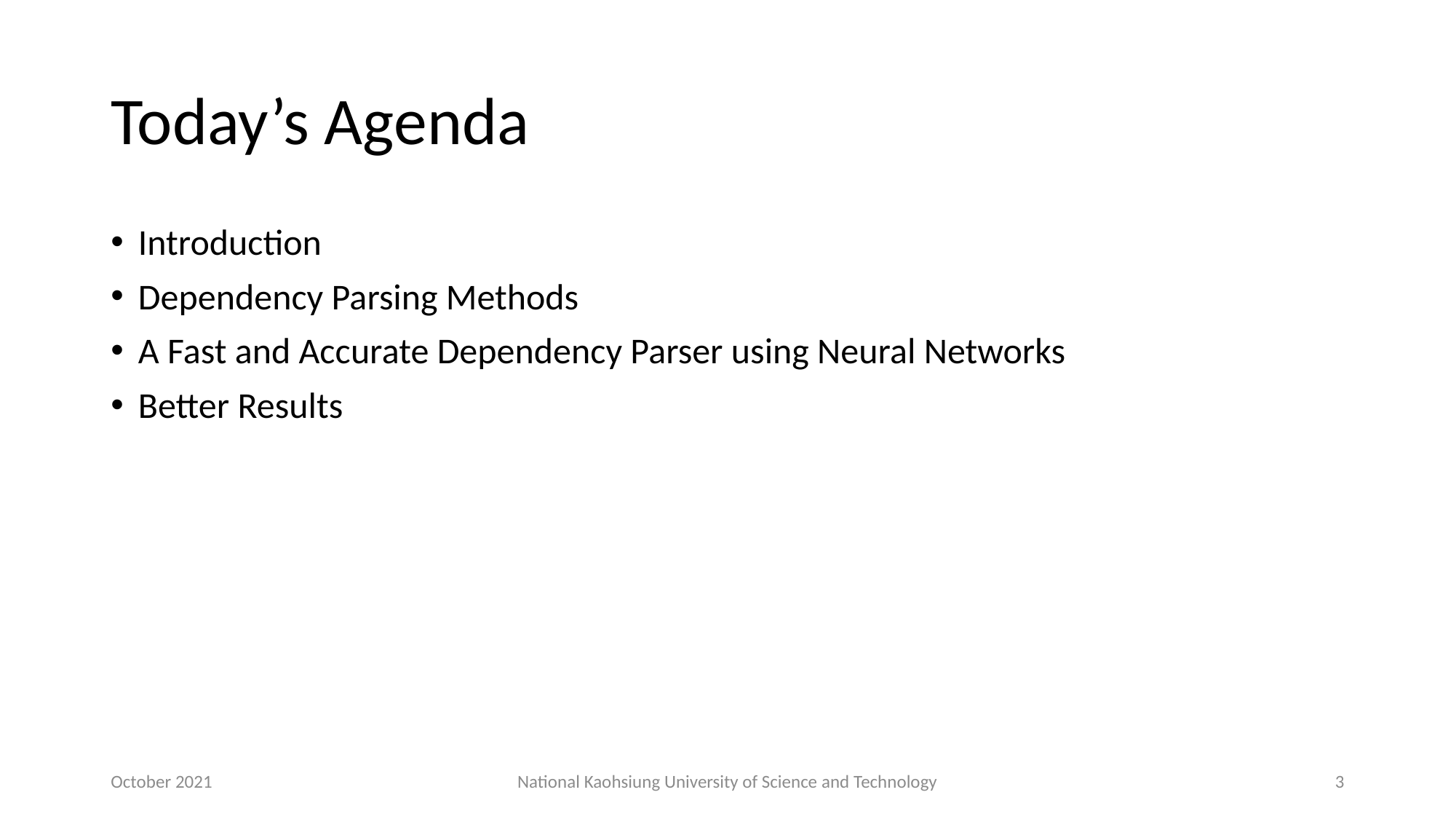

# Today’s Agenda
Introduction
Dependency Parsing Methods
A Fast and Accurate Dependency Parser using Neural Networks
Better Results
October 2021
National Kaohsiung University of Science and Technology
3